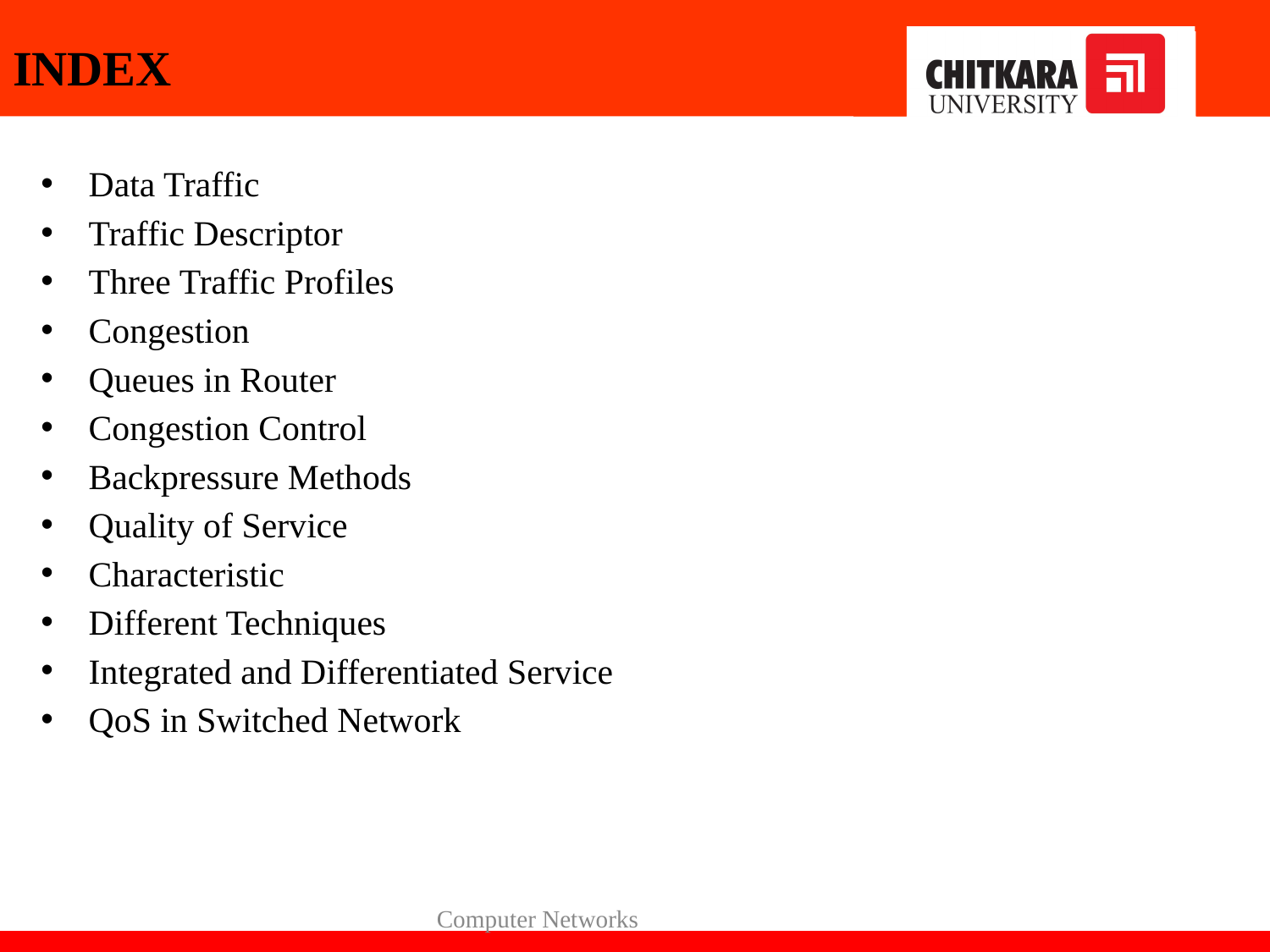

INDEX

Data Traffic
Traffic Descriptor
Three Traffic Profiles
Congestion
Queues in Router
Congestion Control
Backpressure Methods
Quality of Service
Characteristic
Different Techniques
Integrated and Differentiated Service
QoS in Switched Network

Computer Networks